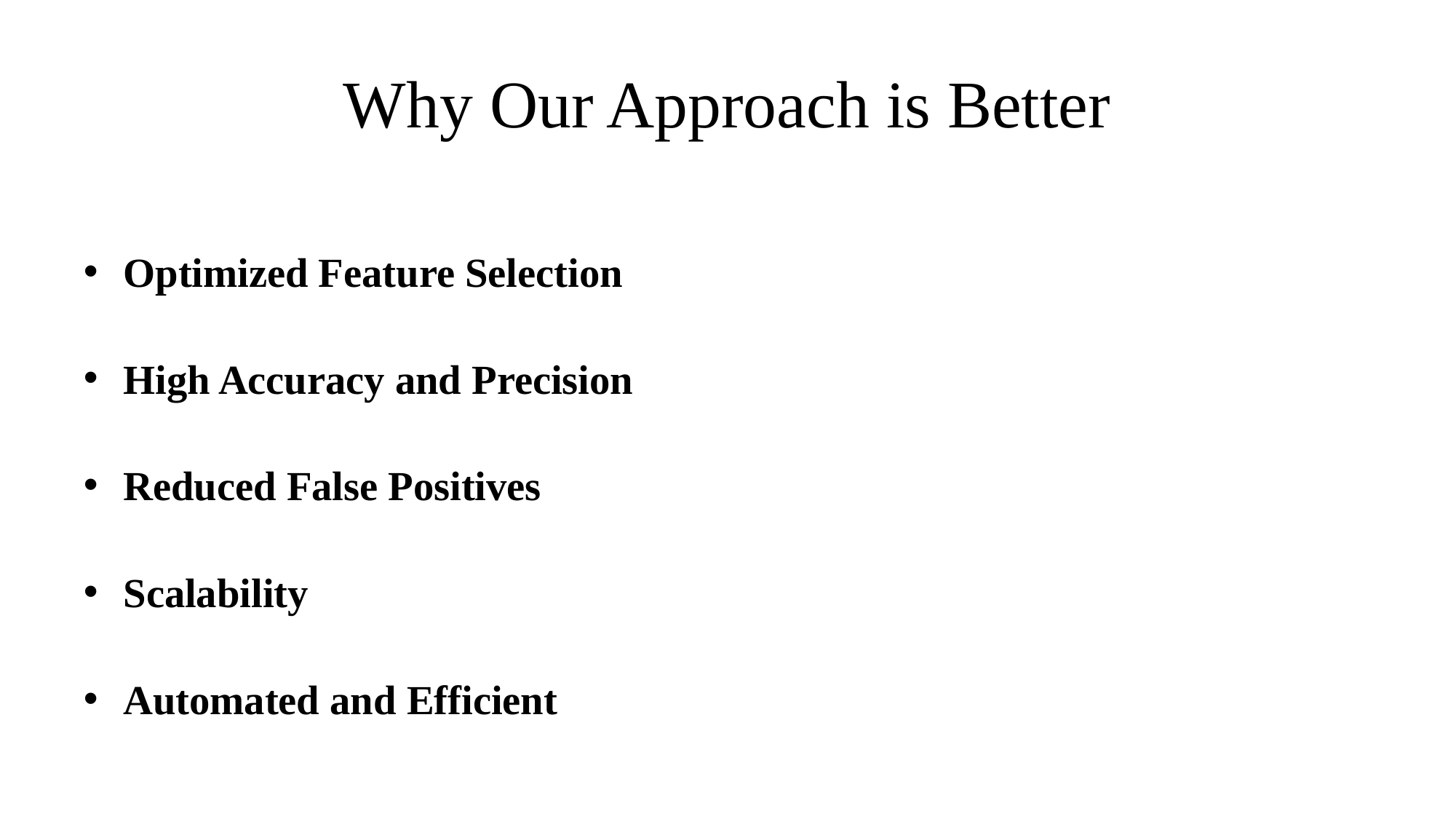

# Why Our Approach is Better
Optimized Feature Selection
High Accuracy and Precision
Reduced False Positives
Scalability
Automated and Efficient